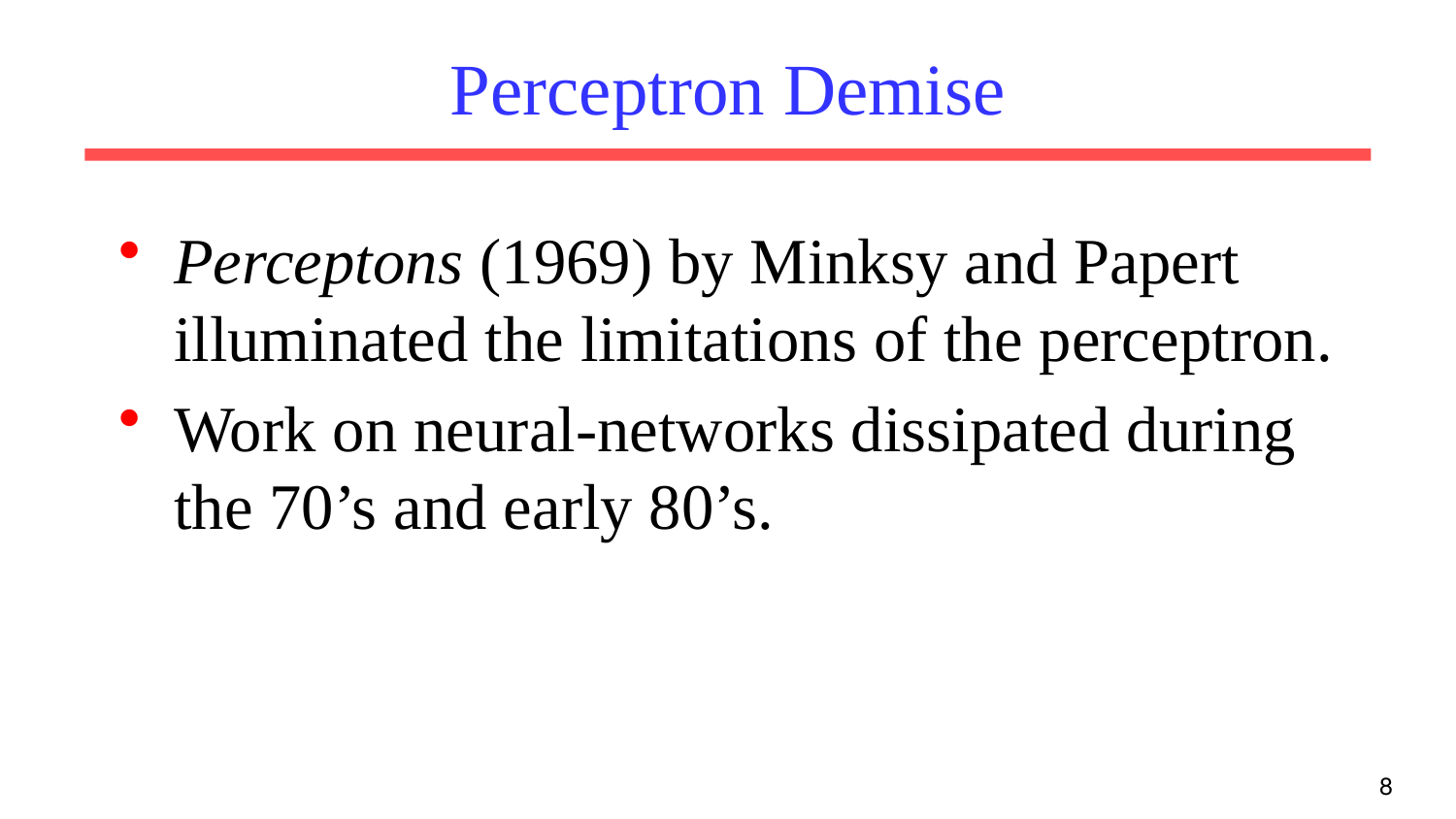

# Perceptron Demise
Perceptons (1969) by Minksy and Papert illuminated the limitations of the perceptron.
Work on neural-networks dissipated during the 70’s and early 80’s.

8